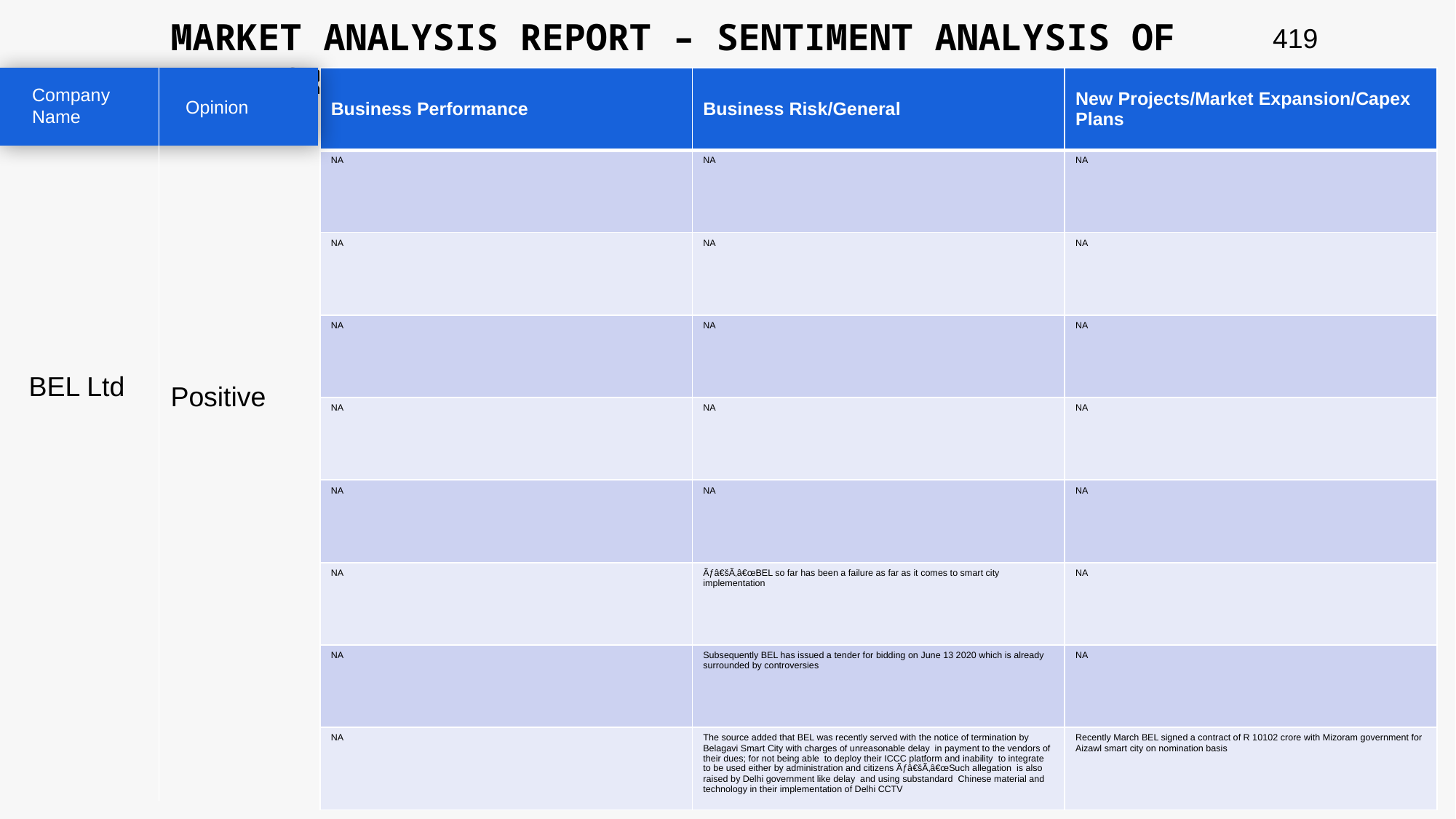

MARKET ANALYSIS REPORT – SENTIMENT ANALYSIS OF PEER GROUP
419

| Business Performance | Business Risk/General | New Projects/Market Expansion/Capex Plans |
| --- | --- | --- |
| NA | NA | NA |
| NA | NA | NA |
| NA | NA | NA |
| NA | NA | NA |
| NA | NA | NA |
| NA | Ãƒâ€šÃ‚â€œBEL so far has been a failure as far as it comes to smart city implementation | NA |
| NA | Subsequently BEL has issued a tender for bidding on June 13 2020 which is already surrounded by controversies | NA |
| NA | The source added that BEL was recently served with the notice of termination by Belagavi Smart City with charges of unreasonable delay in payment to the vendors of their dues; for not being able to deploy their ICCC platform and inability to integrate to be used either by administration and citizens Ãƒâ€šÃ‚â€œSuch allegation is also raised by Delhi government like delay and using substandard Chinese material and technology in their implementation of Delhi CCTV | Recently March BEL signed a contract of R 10102 crore with Mizoram government for Aizawl smart city on nomination basis |
Company Name
Opinion
BEL Ltd
Positive